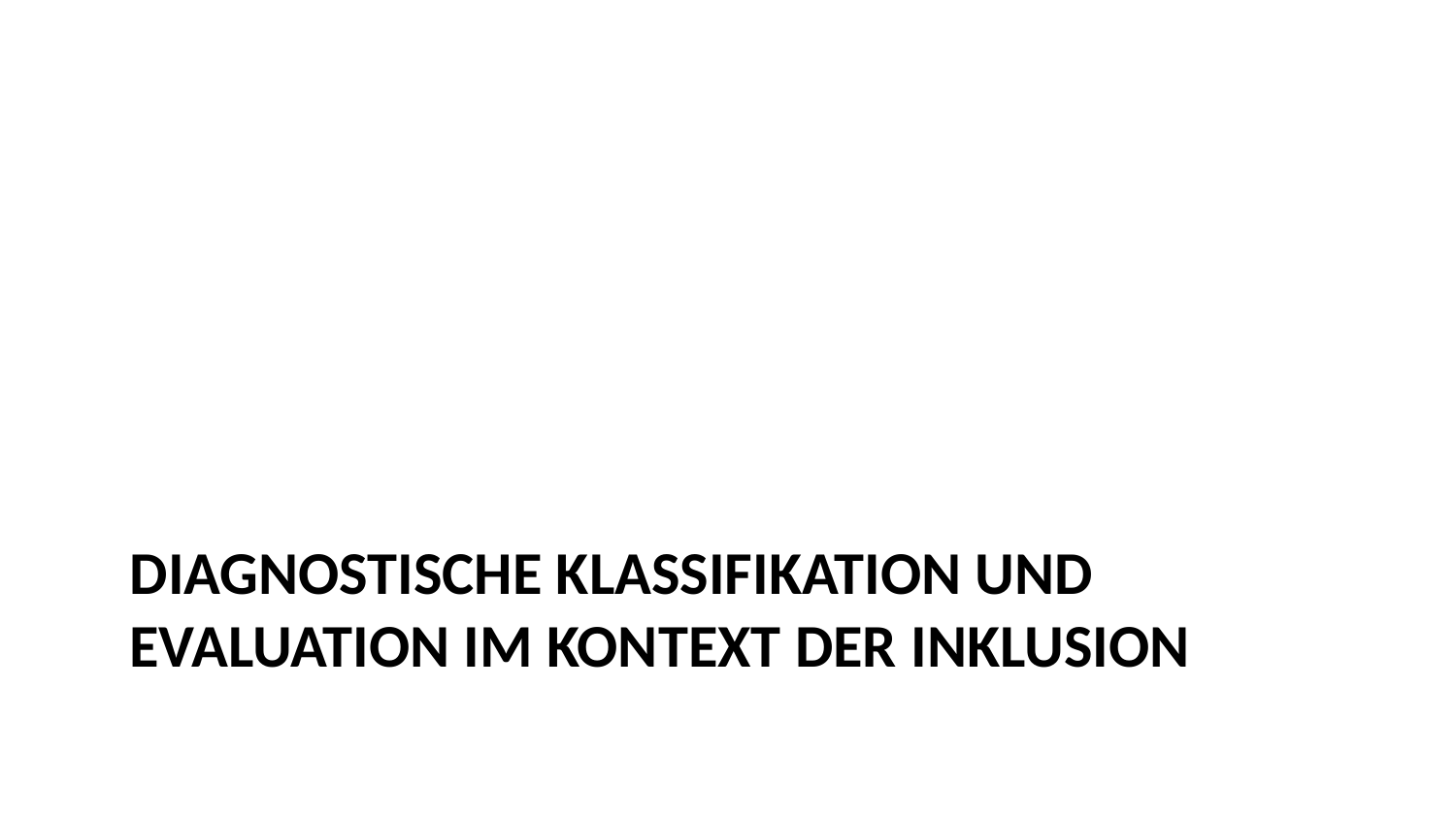

# Diagnostische Klassifikation und Evaluation im Kontext der Inklusion